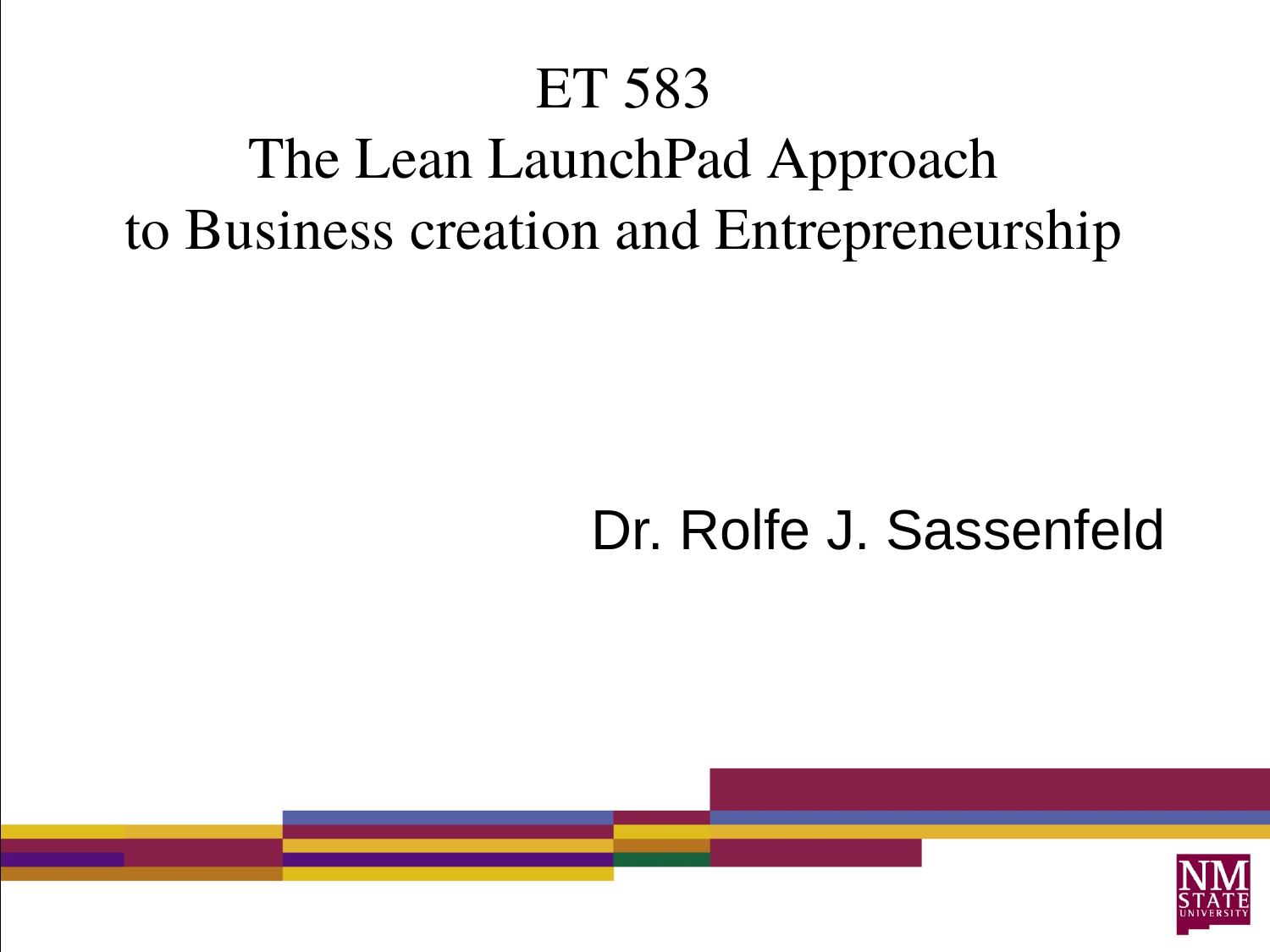

# ET 583 The Lean LaunchPad Approach to Business creation and Entrepreneurship
Dr. Rolfe J. Sassenfeld